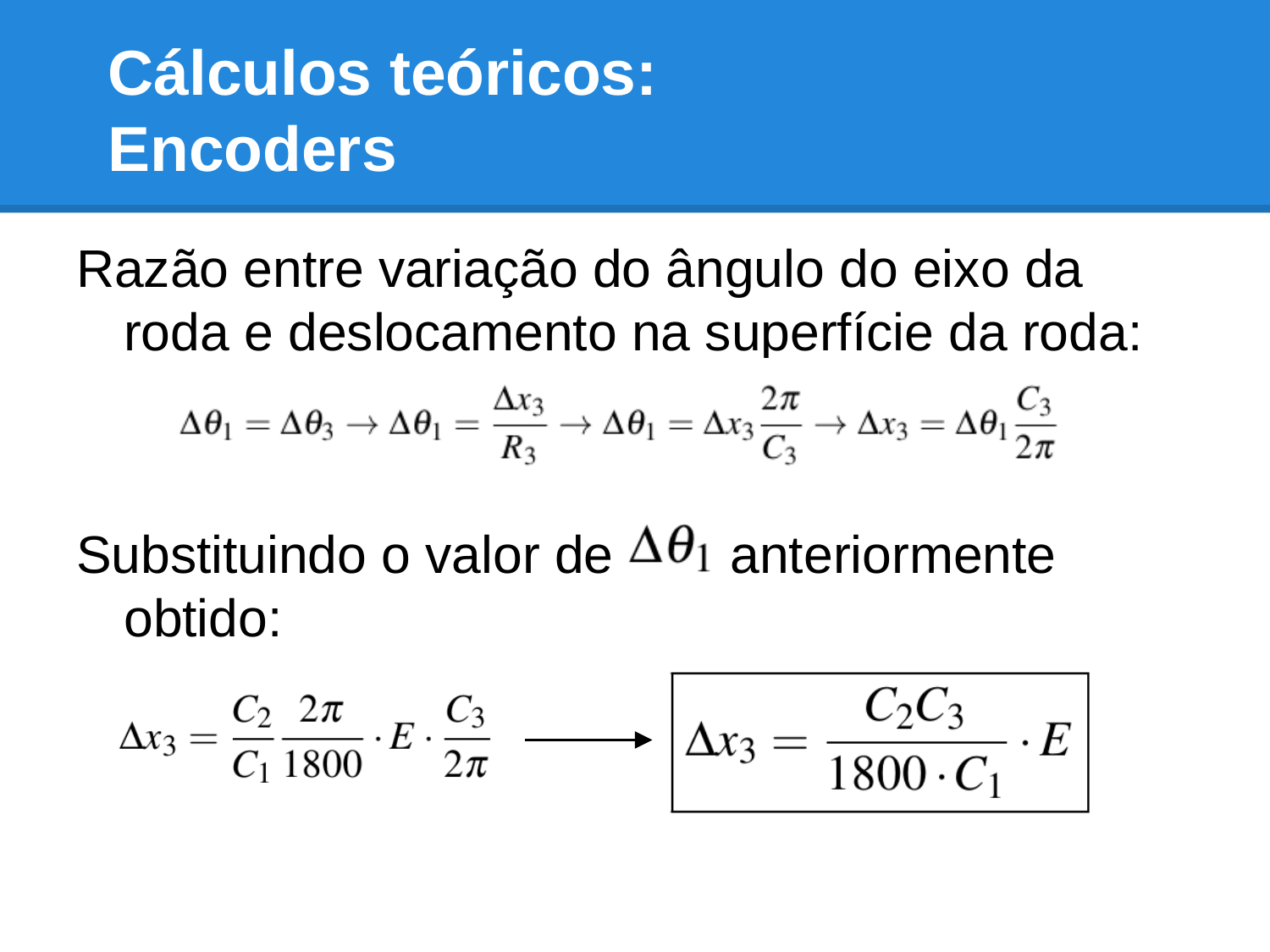

# Cálculos teóricos:
Encoders
Razão entre variação do ângulo do eixo da roda e deslocamento na superfície da roda:

Substituindo o valor de        anteriormente obtido: